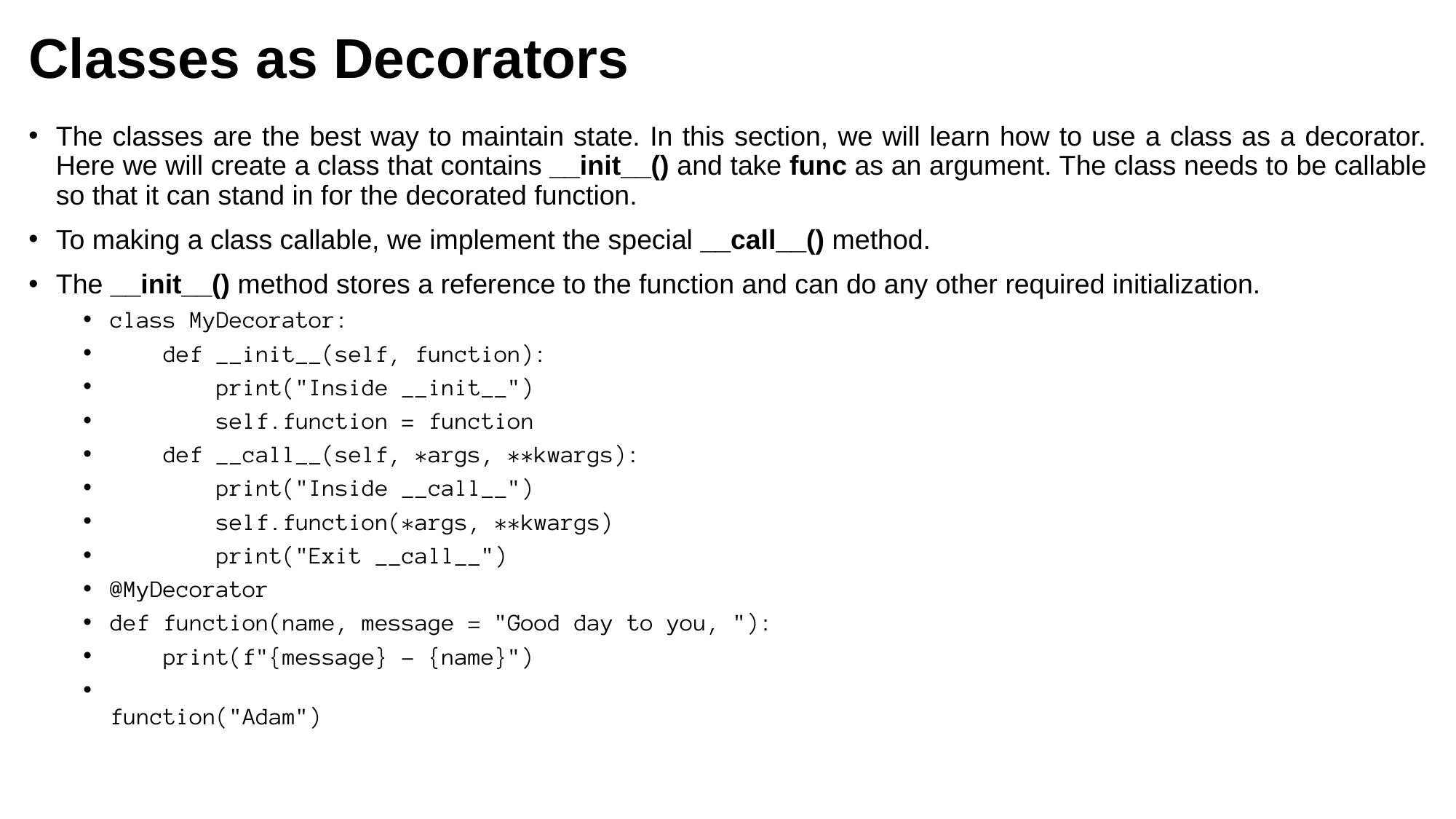

# Classes as Decorators
The classes are the best way to maintain state. In this section, we will learn how to use a class as a decorator. Here we will create a class that contains __init__() and take func as an argument. The class needs to be callable so that it can stand in for the decorated function.
To making a class callable, we implement the special __call__() method.
The __init__() method stores a reference to the function and can do any other required initialization.
class MyDecorator:
    def __init__(self, function):
        print("Inside __init__")
        self.function = function
    def __call__(self, *args, **kwargs):
        print("Inside __call__")
        self.function(*args, **kwargs)
        print("Exit __call__")
@MyDecorator
def function(name, message = "Good day to you, "):
    print(f"{message} - {name}")
function("Adam")